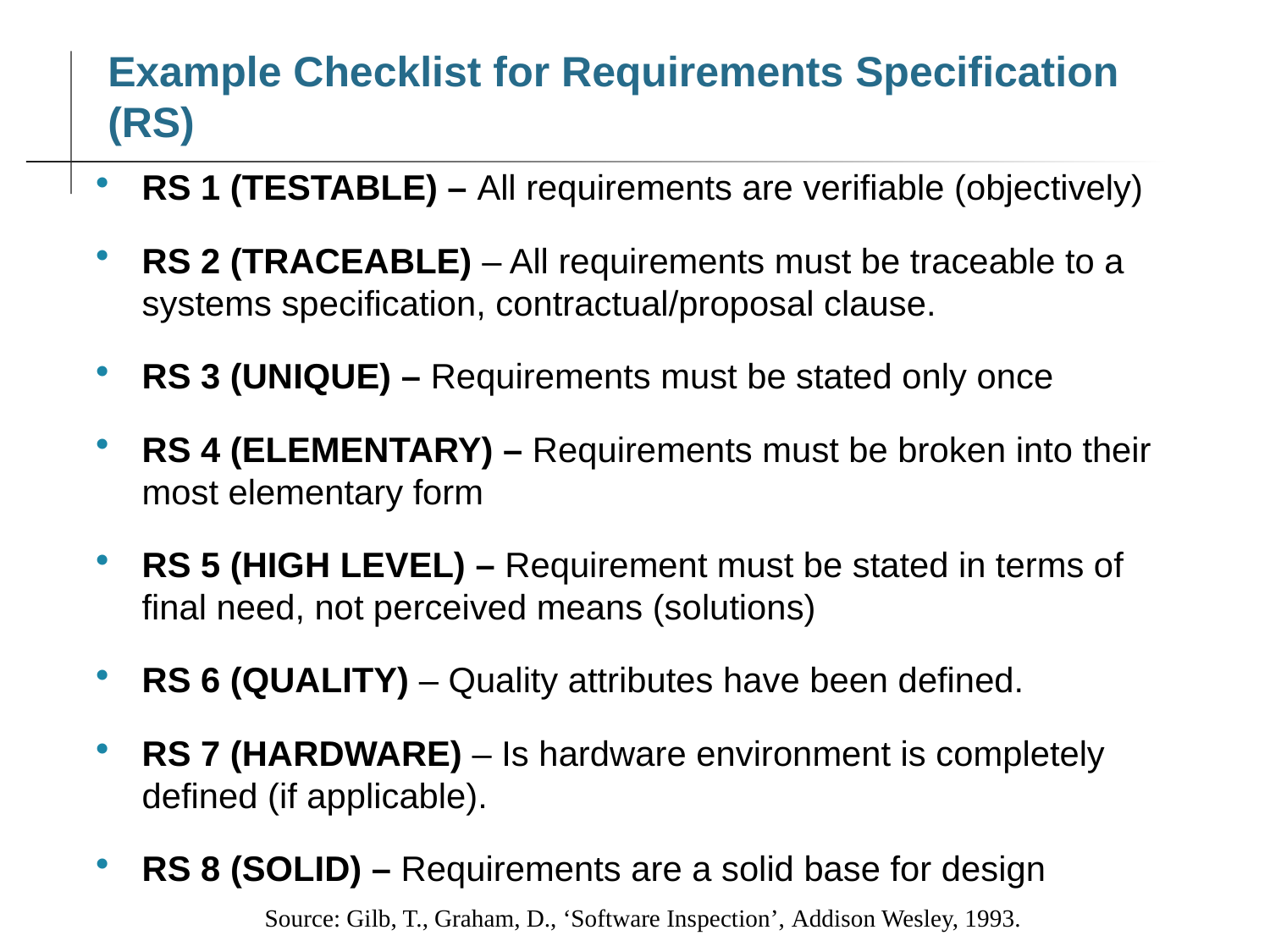

Example Checklist for Requirements Specification (RS)
RS 1 (TESTABLE) – All requirements are verifiable (objectively)
RS 2 (TRACEABLE) – All requirements must be traceable to a systems specification, contractual/proposal clause.
RS 3 (UNIQUE) – Requirements must be stated only once
RS 4 (ELEMENTARY) – Requirements must be broken into their most elementary form
RS 5 (HIGH LEVEL) – Requirement must be stated in terms of final need, not perceived means (solutions)
RS 6 (QUALITY) – Quality attributes have been defined.
RS 7 (HARDWARE) – Is hardware environment is completely defined (if applicable).
RS 8 (SOLID) – Requirements are a solid base for design

Source: Gilb, T., Graham, D., ‘Software Inspection’, Addison Wesley, 1993.